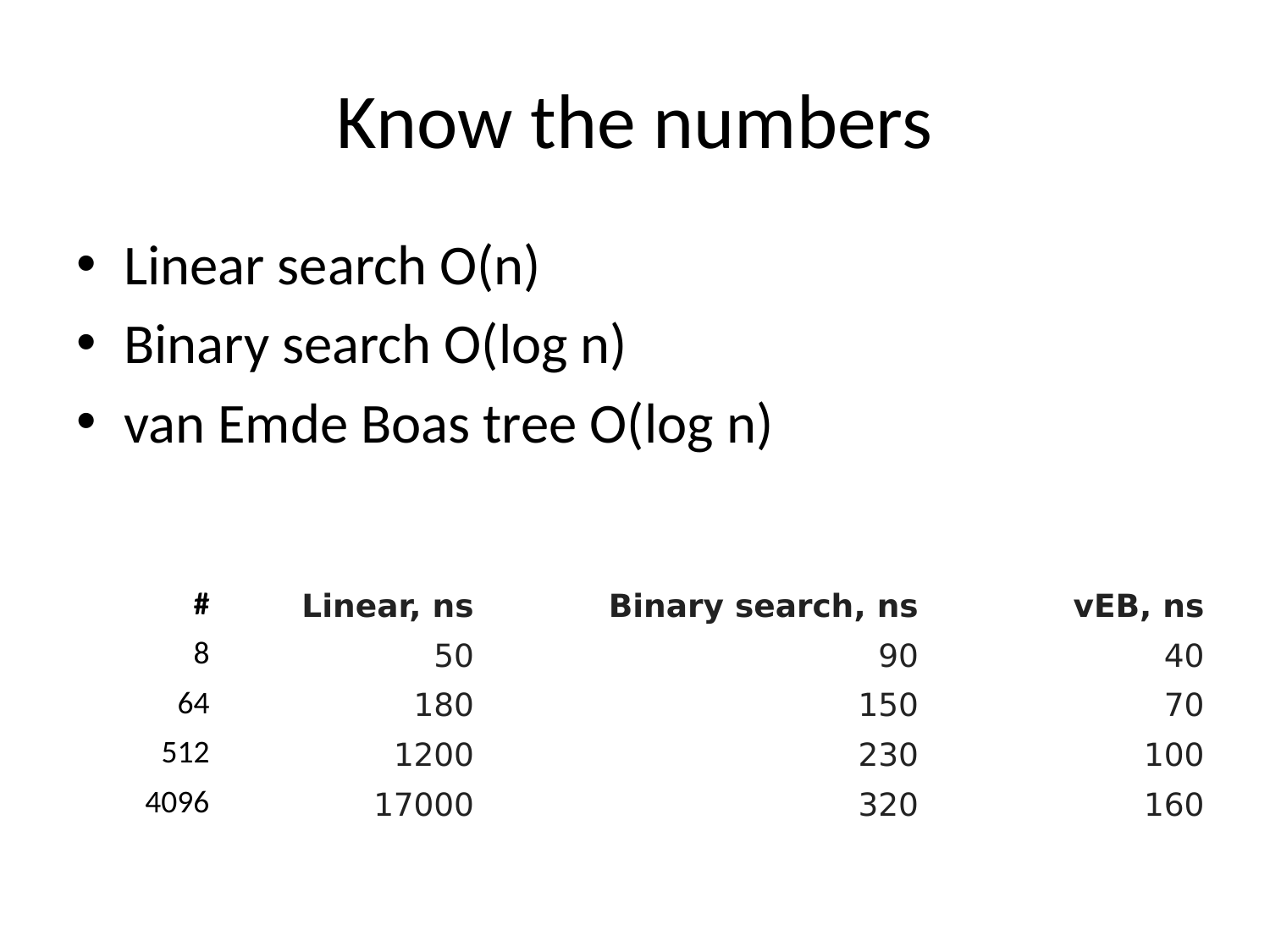

# Know the numbers
Linear search O(n)
Binary search O(log n)
van Emde Boas tree O(log n)

| # | Linear, ns | Binary search, ns | vEB, ns |
| --- | --- | --- | --- |
| 8 | 50 | 90 | 40 |
| 64 | 180 | 150 | 70 |
| 512 | 1200 | 230 | 100 |
| 4096 | 17000 | 320 | 160 |